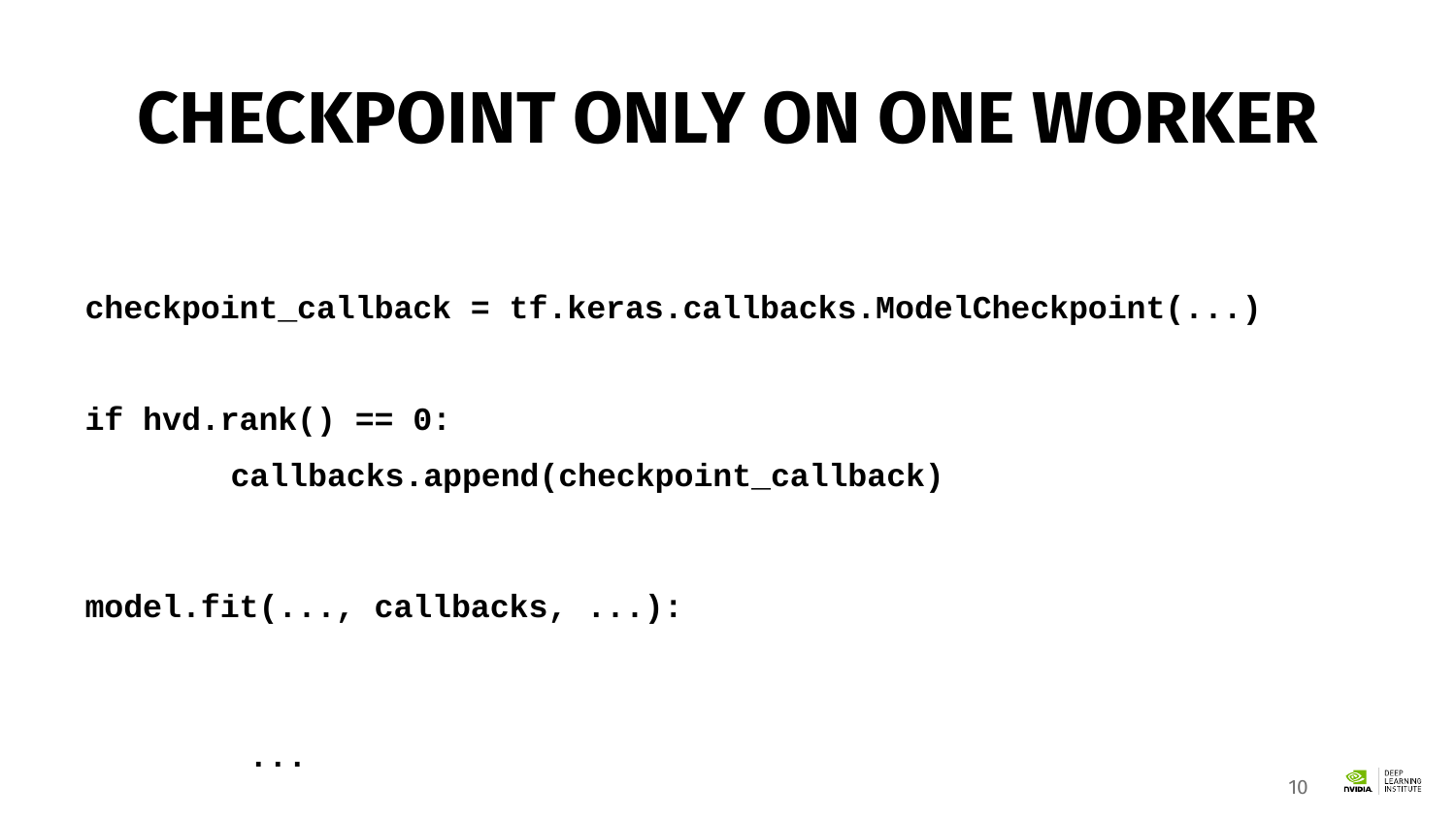

# Checkpoint only on one worker

checkpoint_callback = tf.keras.callbacks.ModelCheckpoint(...)

if hvd.rank() == 0:
	callbacks.append(checkpoint_callback)

model.fit(..., callbacks, ...):

...
10